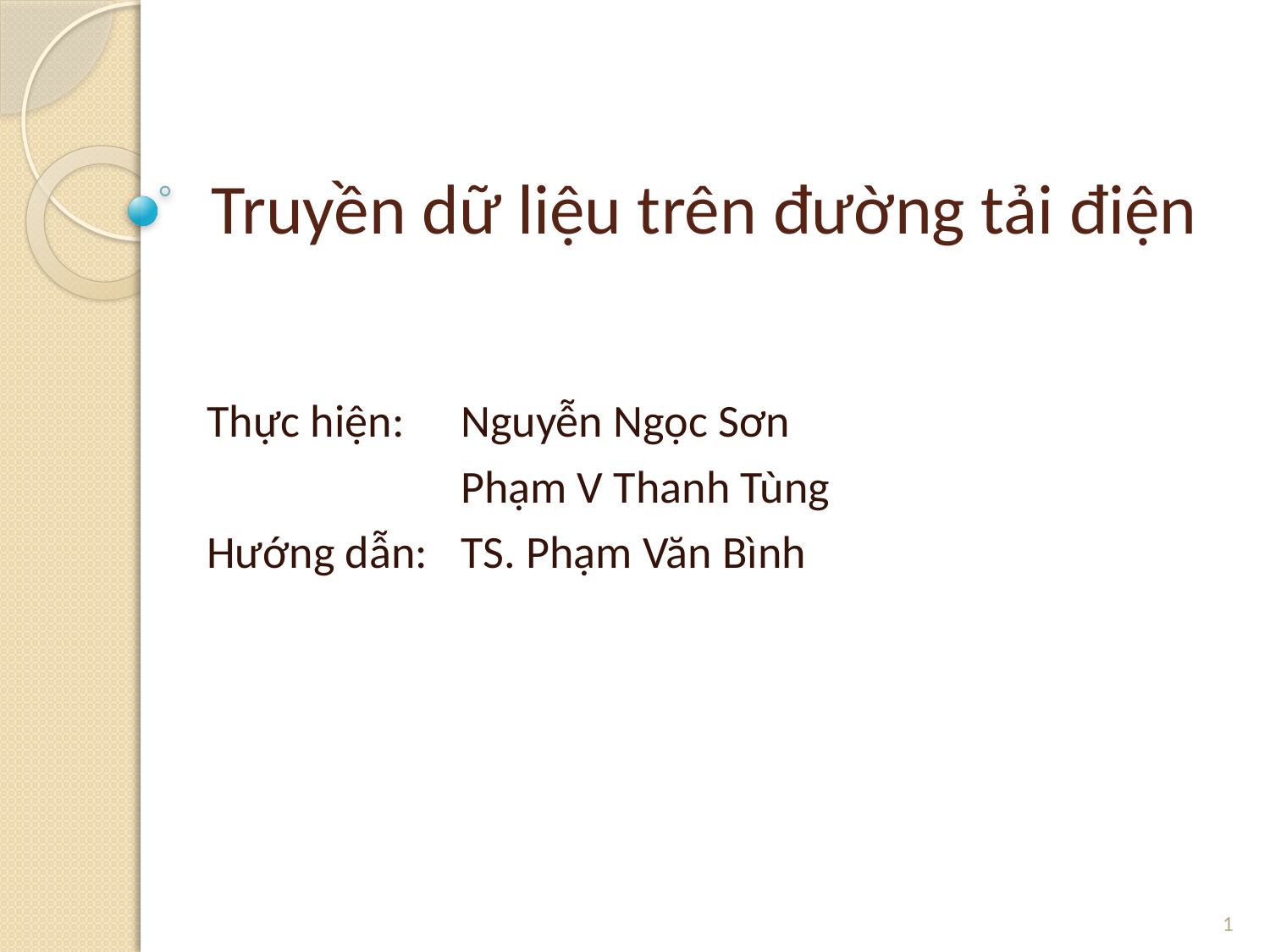

# Truyền dữ liệu trên đường tải điện
Thực hiện: 	Nguyễn Ngọc Sơn
		Phạm V Thanh Tùng
Hướng dẫn: 	TS. Phạm Văn Bình
1